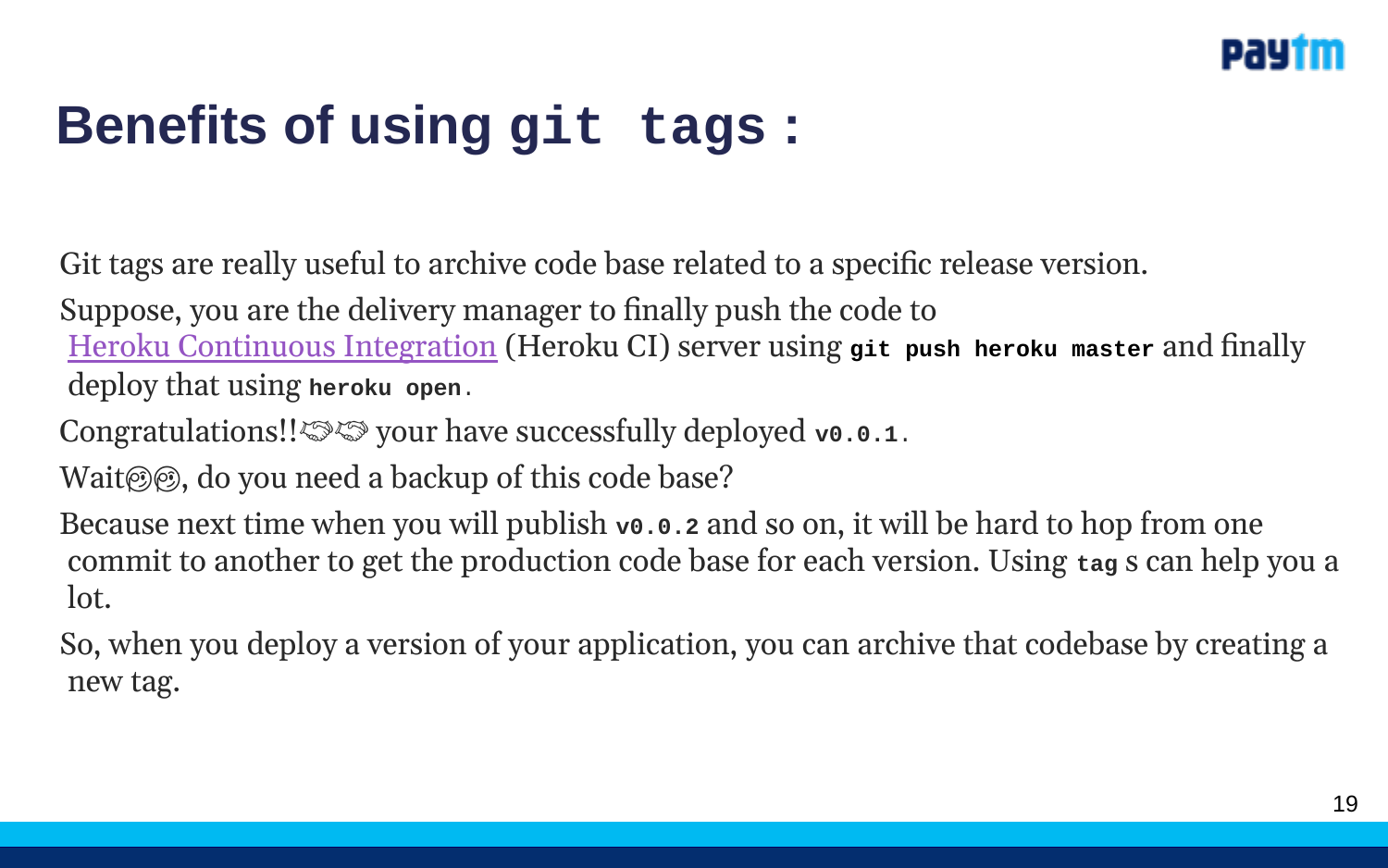

# Benefits of using git tags :

Git tags are really useful to archive code base related to a specific release version.
Suppose, you are the delivery manager to finally push the code to Heroku Continuous Integration (Heroku CI) server using git push heroku master and finally deploy that using heroku open.
Congratulations!!🤝🤝 your have successfully deployed v0.0.1.
Wait🧐🧐, do you need a backup of this code base?
Because next time when you will publish v0.0.2 and so on, it will be hard to hop from one commit to another to get the production code base for each version. Using tag s can help you a lot.
So, when you deploy a version of your application, you can archive that codebase by creating a new tag.
19